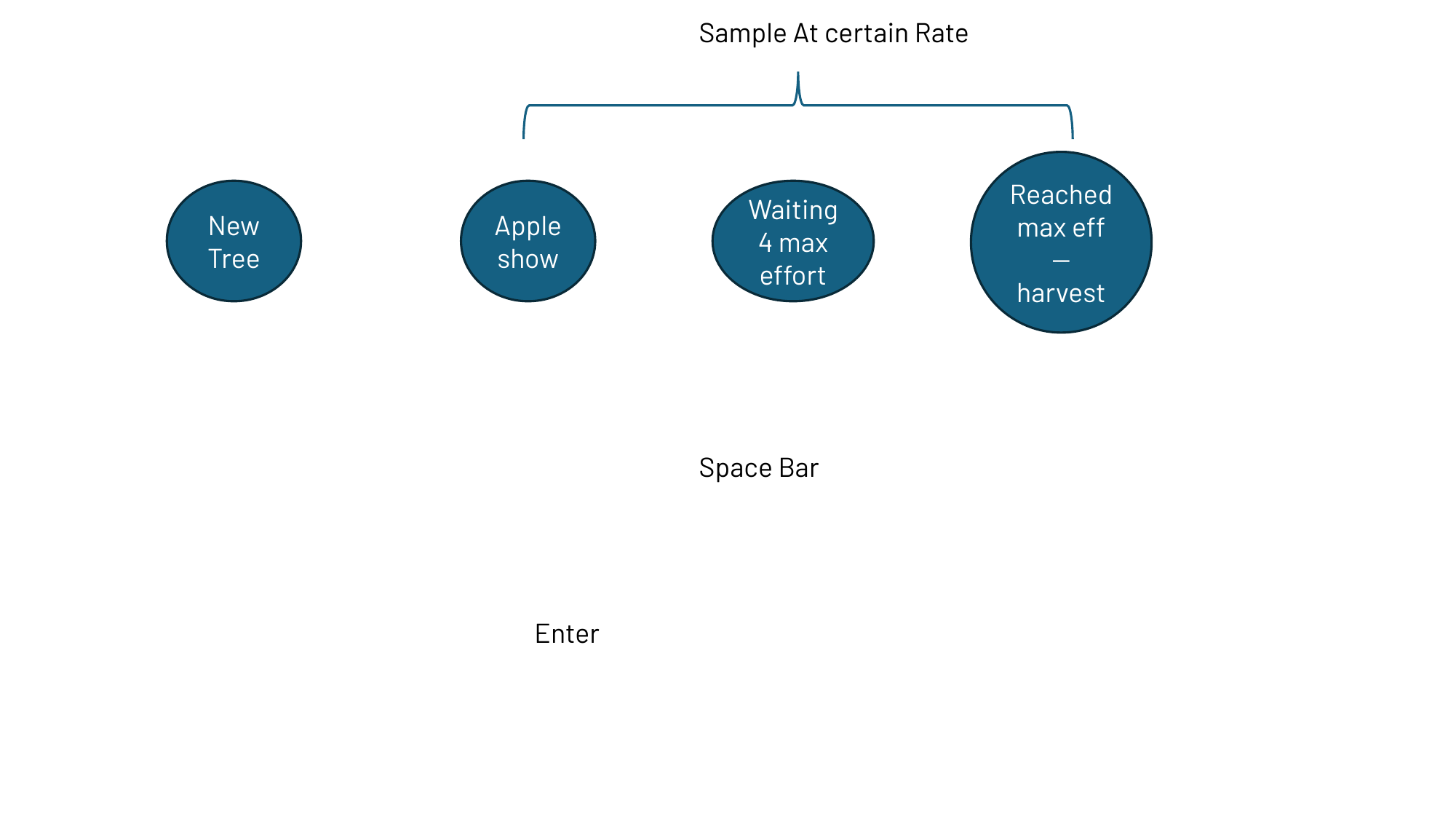

Sample At certain Rate
Reached max eff -- harvest
Appleshow
Waiting 4 max effort
New Tree
Space Bar
Enter